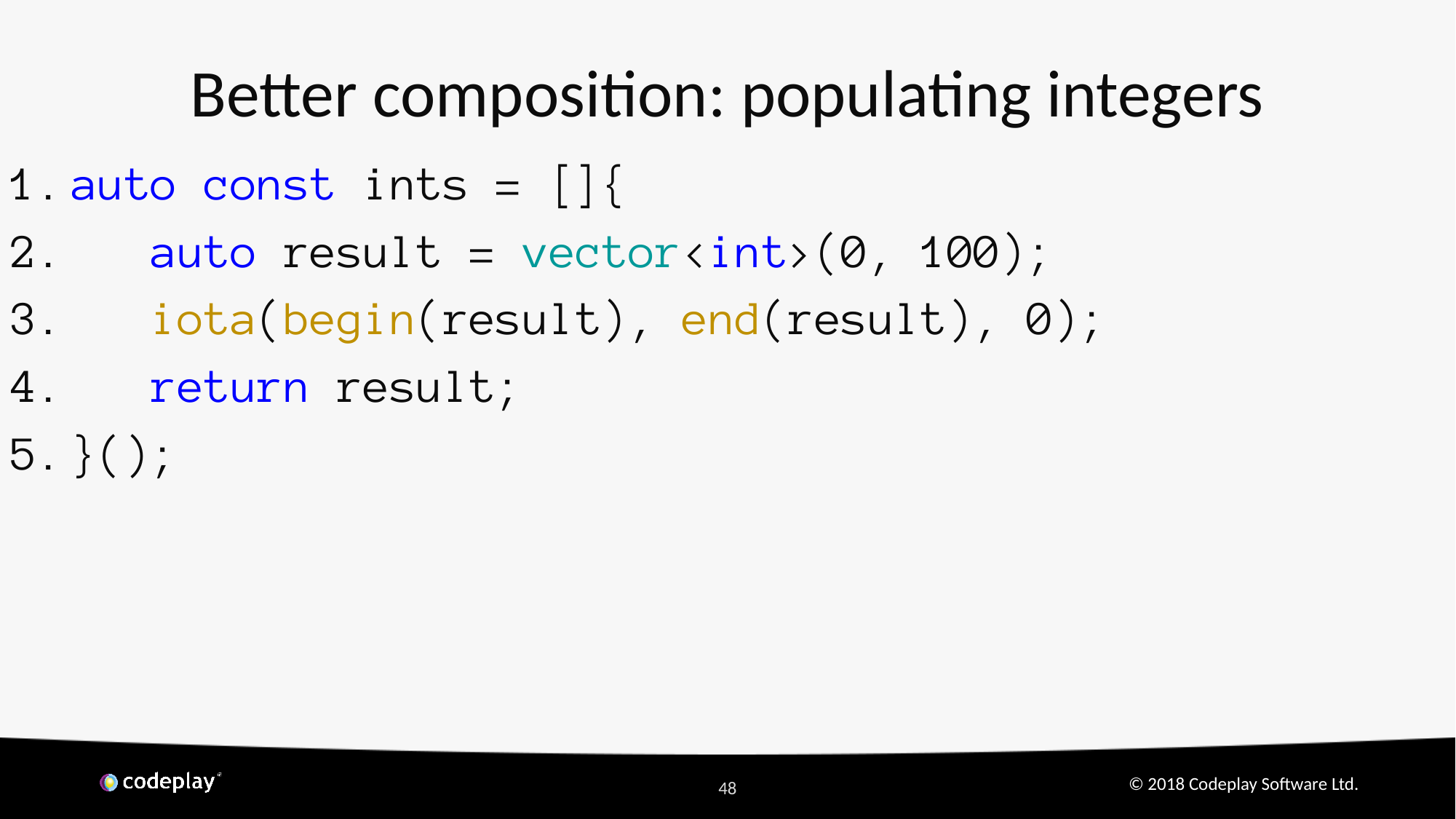

# Better composition: populating integers
auto const ints = []{
   auto result = vector<int>(0, 100);
   iota(begin(result), end(result), 0);
   return result;
}();